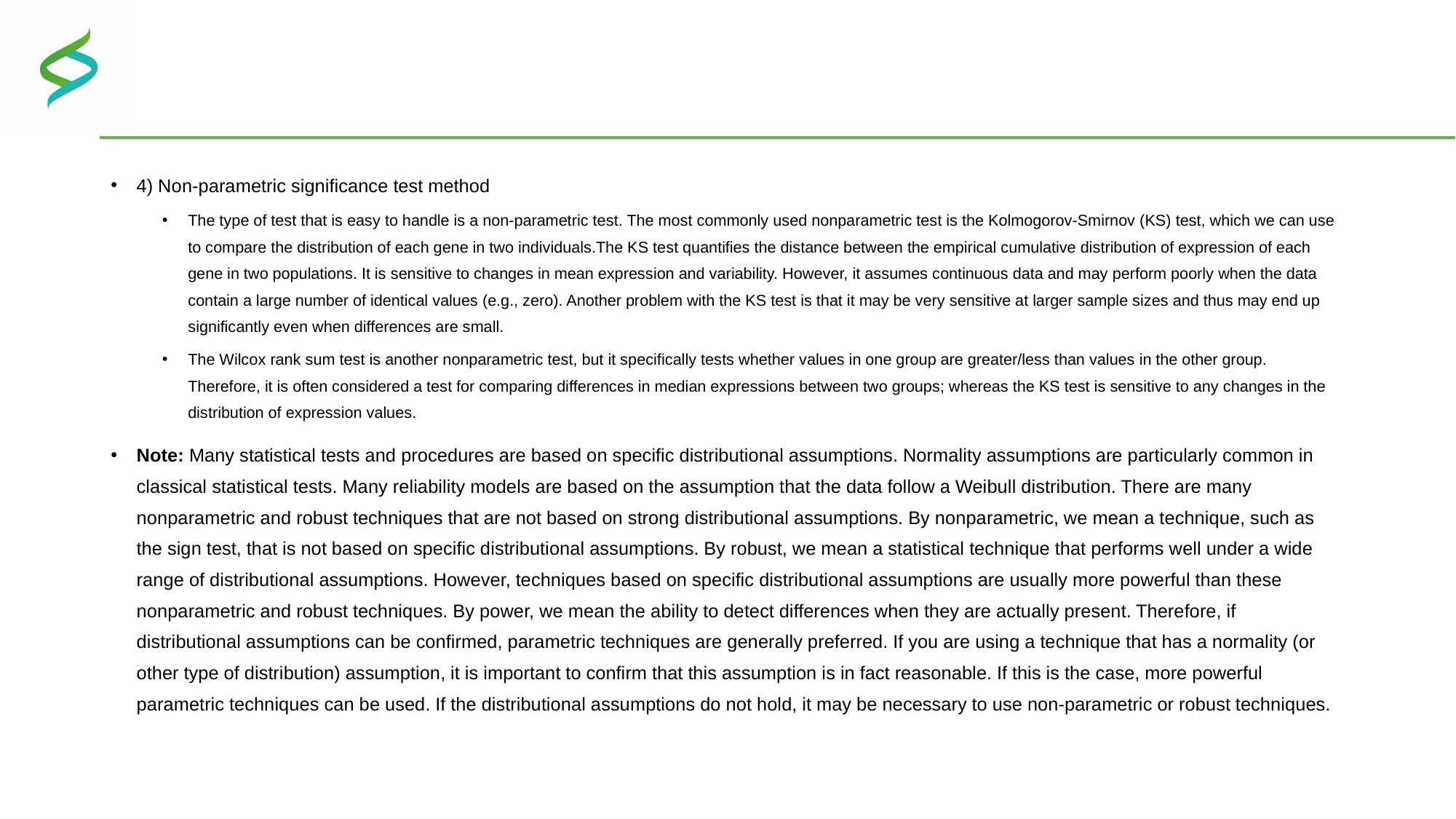

#
4) Non-parametric significance test method
The type of test that is easy to handle is a non-parametric test. The most commonly used nonparametric test is the Kolmogorov-Smirnov (KS) test, which we can use to compare the distribution of each gene in two individuals.The KS test quantifies the distance between the empirical cumulative distribution of expression of each gene in two populations. It is sensitive to changes in mean expression and variability. However, it assumes continuous data and may perform poorly when the data contain a large number of identical values (e.g., zero). Another problem with the KS test is that it may be very sensitive at larger sample sizes and thus may end up significantly even when differences are small.
The Wilcox rank sum test is another nonparametric test, but it specifically tests whether values in one group are greater/less than values in the other group. Therefore, it is often considered a test for comparing differences in median expressions between two groups; whereas the KS test is sensitive to any changes in the distribution of expression values.
Note: Many statistical tests and procedures are based on specific distributional assumptions. Normality assumptions are particularly common in classical statistical tests. Many reliability models are based on the assumption that the data follow a Weibull distribution. There are many nonparametric and robust techniques that are not based on strong distributional assumptions. By nonparametric, we mean a technique, such as the sign test, that is not based on specific distributional assumptions. By robust, we mean a statistical technique that performs well under a wide range of distributional assumptions. However, techniques based on specific distributional assumptions are usually more powerful than these nonparametric and robust techniques. By power, we mean the ability to detect differences when they are actually present. Therefore, if distributional assumptions can be confirmed, parametric techniques are generally preferred. If you are using a technique that has a normality (or other type of distribution) assumption, it is important to confirm that this assumption is in fact reasonable. If this is the case, more powerful parametric techniques can be used. If the distributional assumptions do not hold, it may be necessary to use non-parametric or robust techniques.